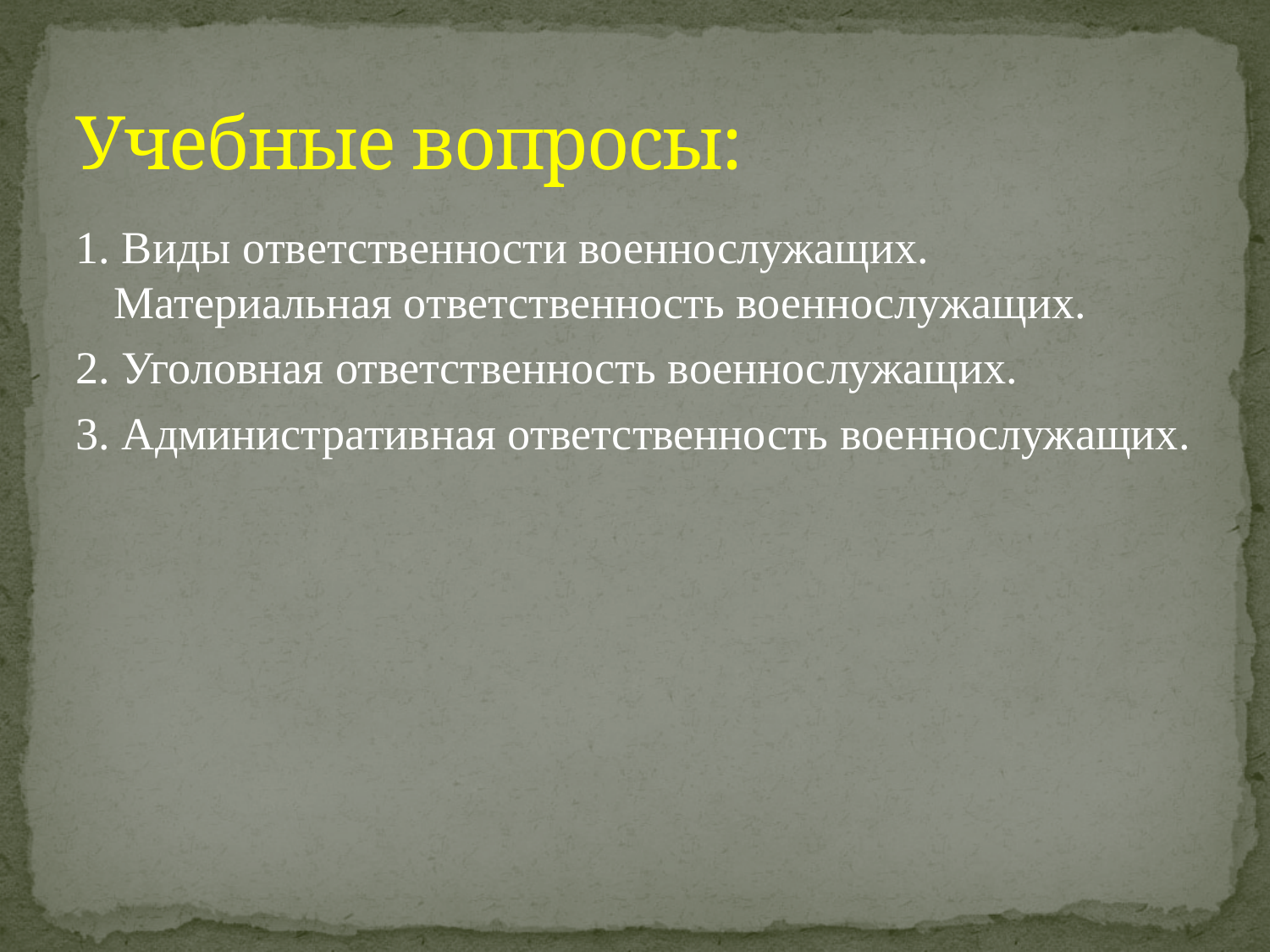

# Учебные вопросы:
1. Виды ответственности военнослужащих. Материальная ответственность военнослужащих.
2. Уголовная ответственность военнослужащих.
3. Административная ответственность военнослужащих.